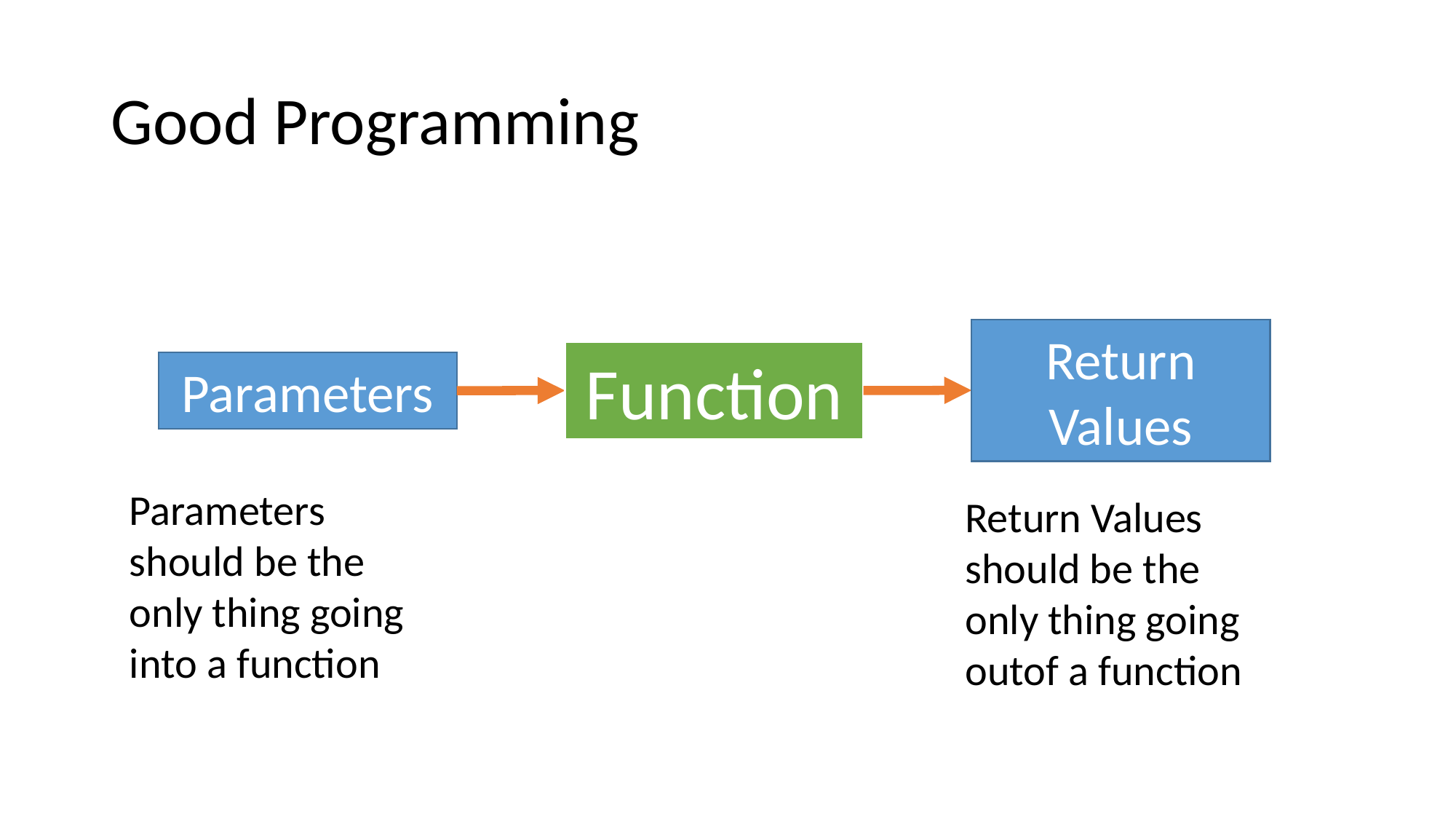

# Good Programming
Return Values
Function
Parameters
Parameters should be the only thing going into a function
Return Values should be the only thing going outof a function